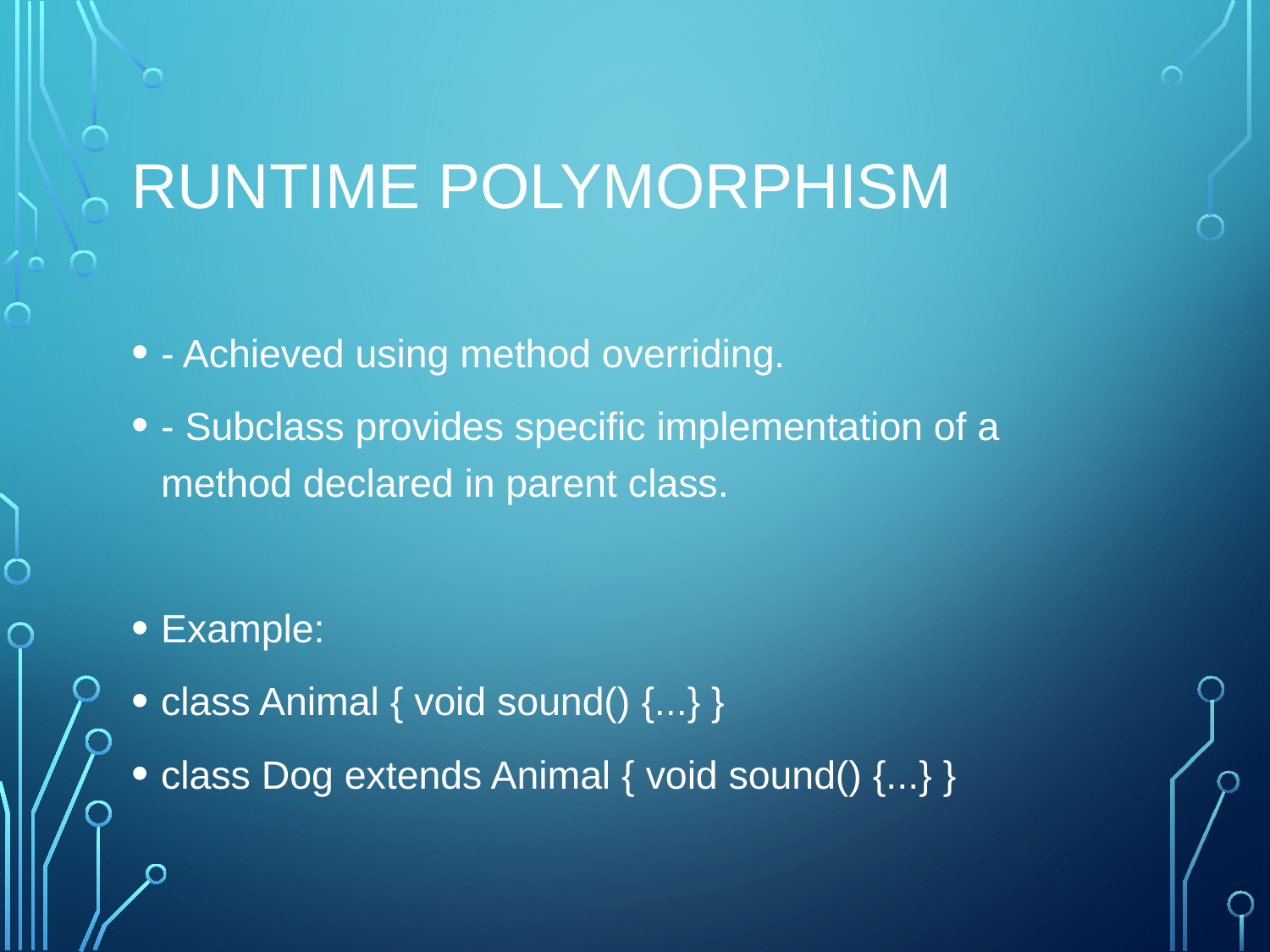

# Runtime Polymorphism
- Achieved using method overriding.
- Subclass provides specific implementation of a method declared in parent class.

Example:
class Animal { void sound() {...} }
class Dog extends Animal { void sound() {...} }